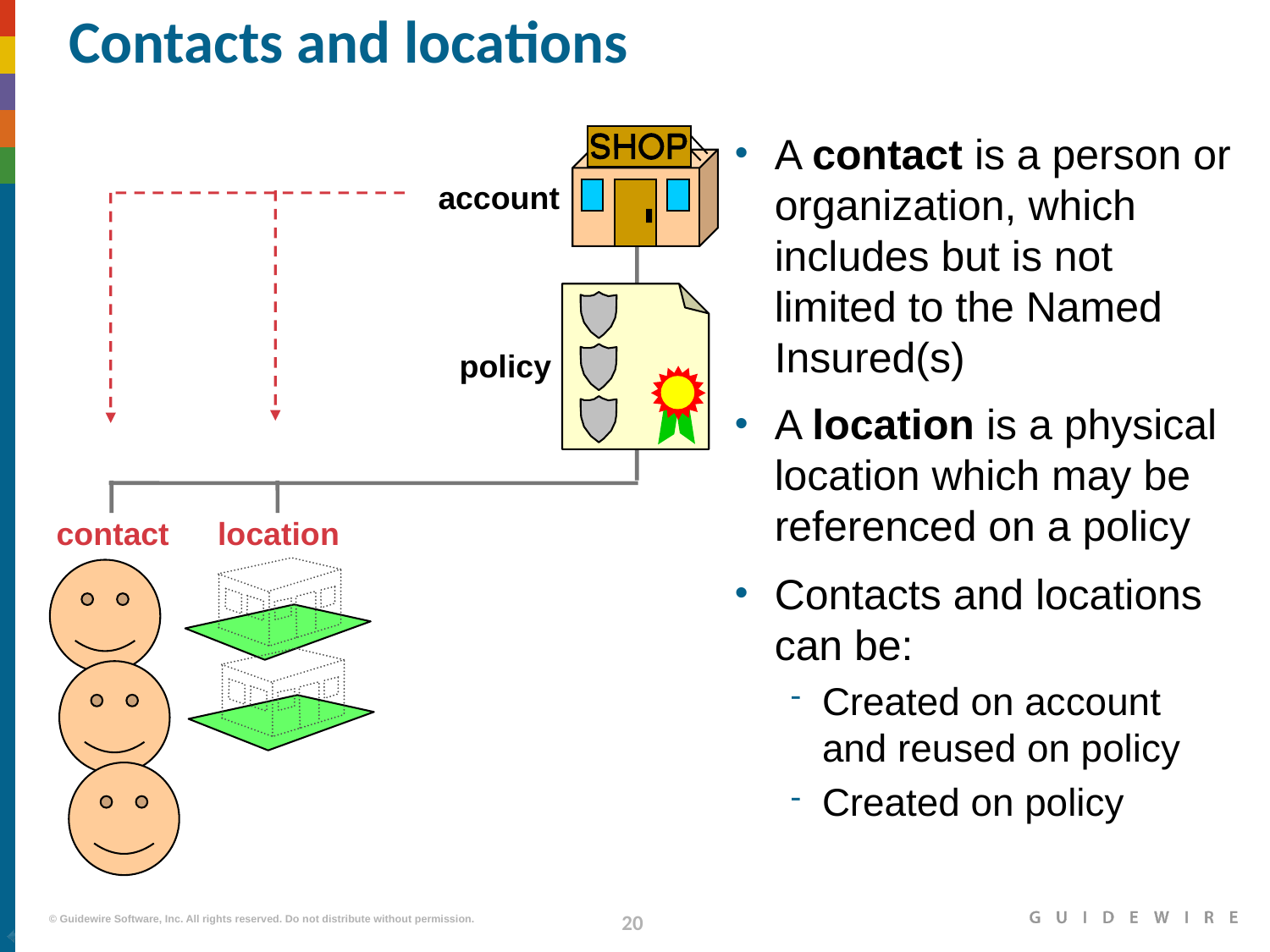

# Contacts and locations

A contact is a person or organization, which includes but is not limited to the Named Insured(s)
A location is a physical location which may be referenced on a policy
Contacts and locations can be:
Created on account and reused on policy
Created on policy
account

policy

contact
location